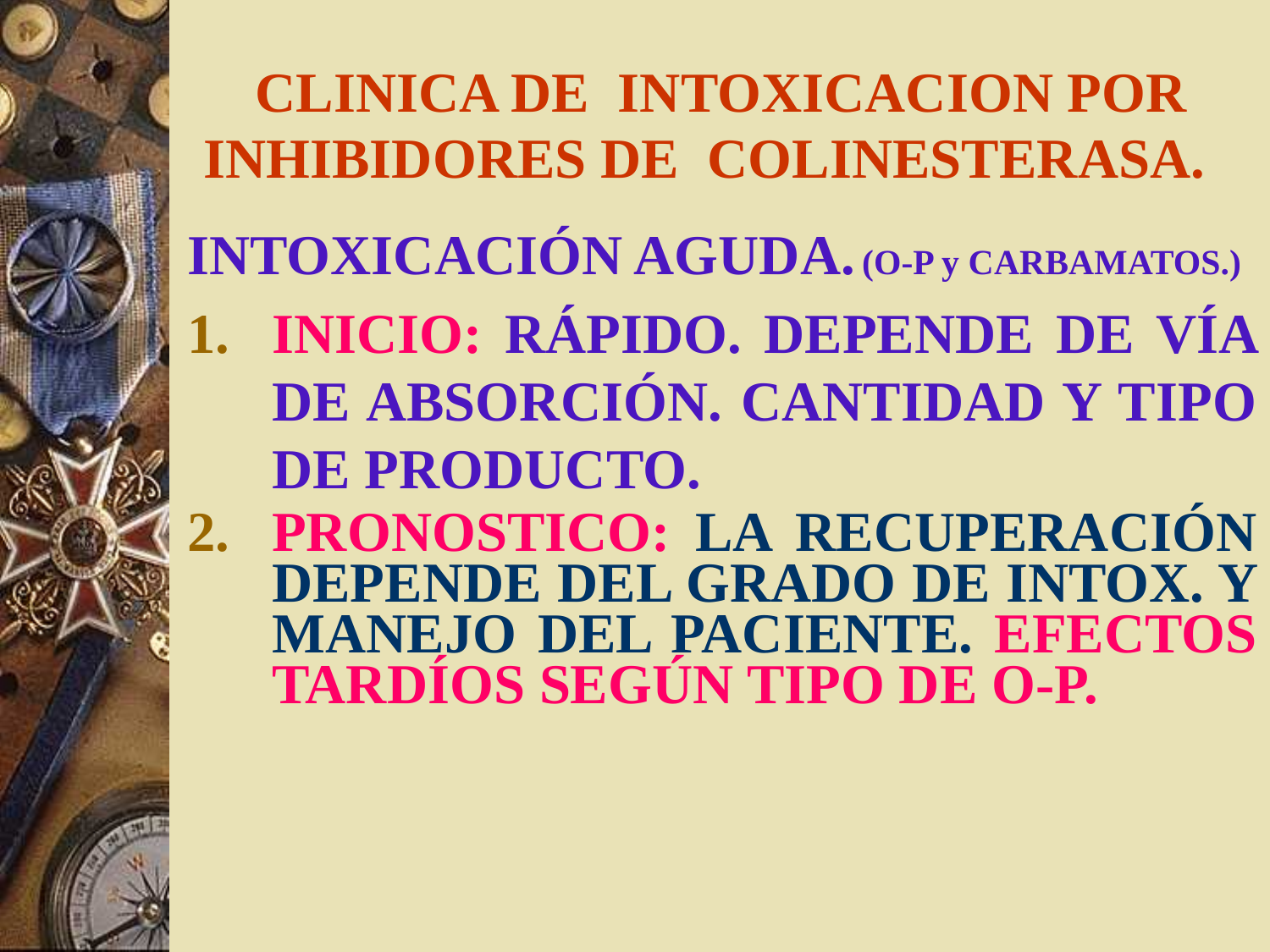

# CLINICA DE  INTOXICACION POR INHIBIDORES DE  COLINESTERASA.
INTOXICACIÓN AGUDA. (O-P y CARBAMATOS.)
INICIO: RÁPIDO. DEPENDE DE VÍA DE ABSORCIÓN. CANTIDAD Y TIPO DE PRODUCTO.
PRONOSTICO: LA RECUPERACIÓN DEPENDE DEL GRADO DE INTOX. Y MANEJO DEL PACIENTE. EFECTOS TARDÍOS SEGÚN TIPO DE O-P.